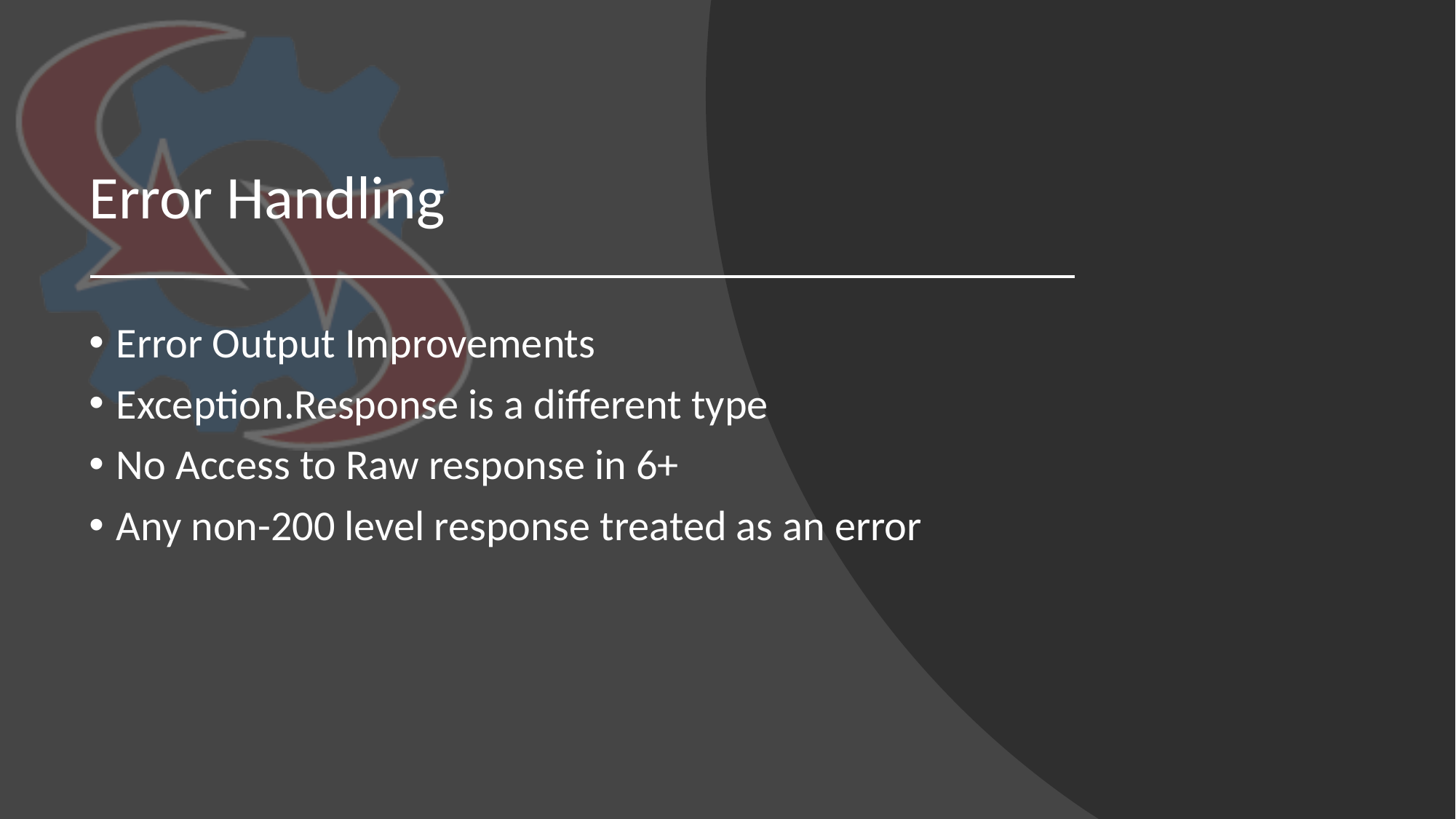

# Error Handling
Error Output Improvements
Exception.Response is a different type
No Access to Raw response in 6+
Any non-200 level response treated as an error